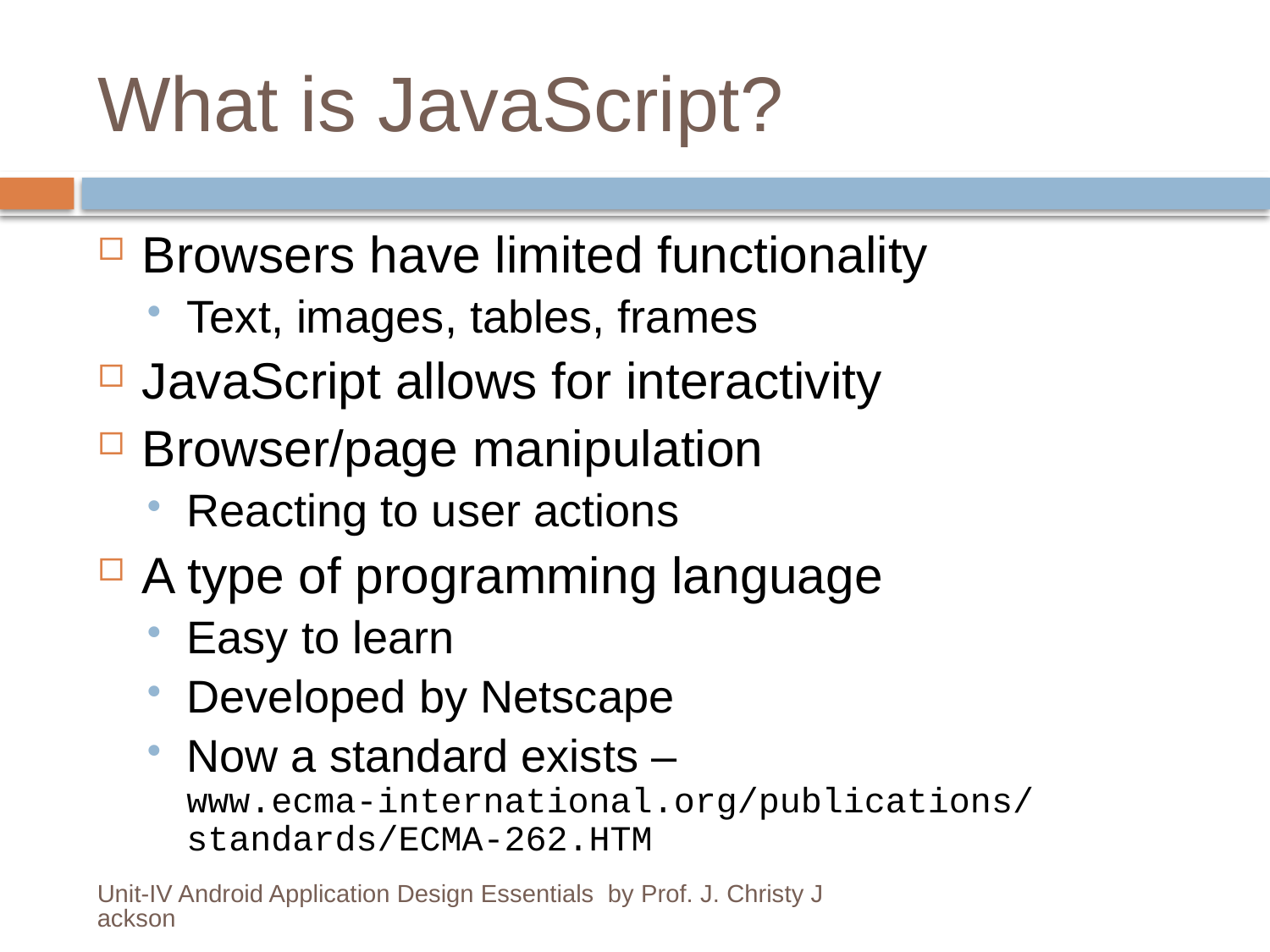

# What is JavaScript?
Browsers have limited functionality
Text, images, tables, frames
JavaScript allows for interactivity
Browser/page manipulation
Reacting to user actions
A type of programming language
Easy to learn
Developed by Netscape
Now a standard exists –
www.ecma-international.org/publications/
standards/ECMA-262.HTM
Unit-IV Android Application Design Essentials  by Prof. J. Christy Jackson